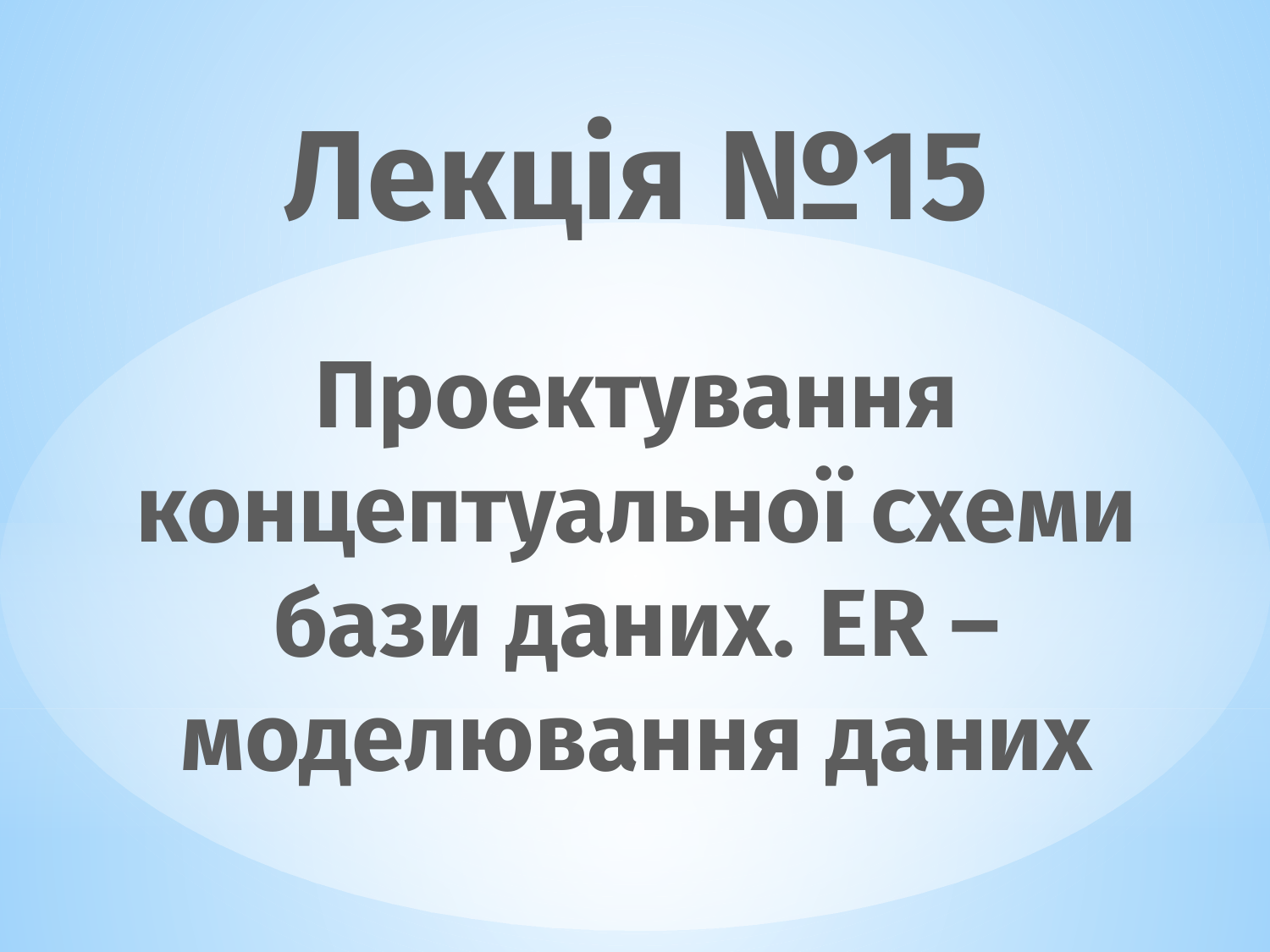

Лекція №15
Проектування концептуальної схеми бази даних. ER – моделювання даних